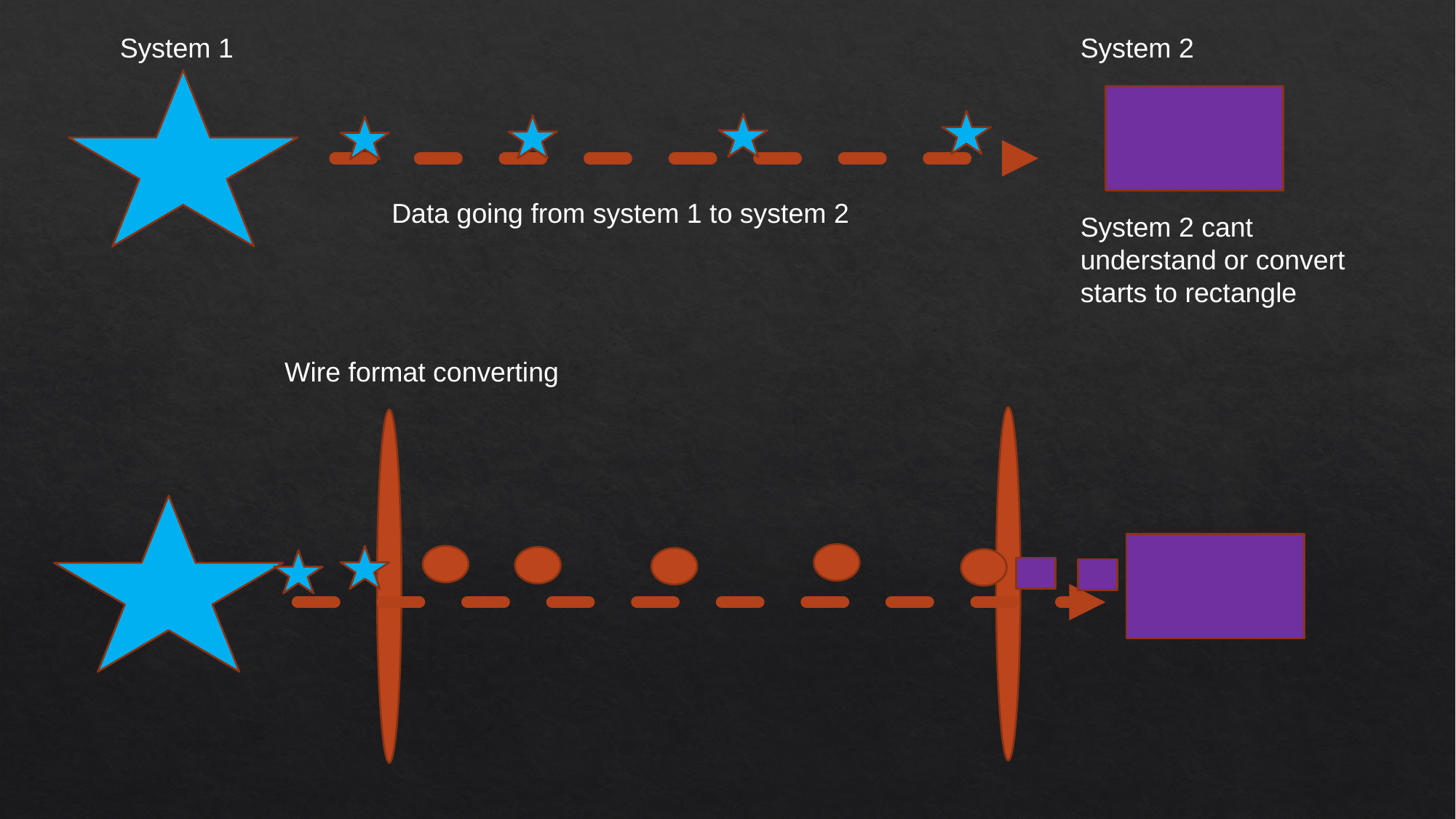

System 1
System 2

Data going from system 1 to system 2
System 2 cant understand or convert starts to rectangle
Wire format converting